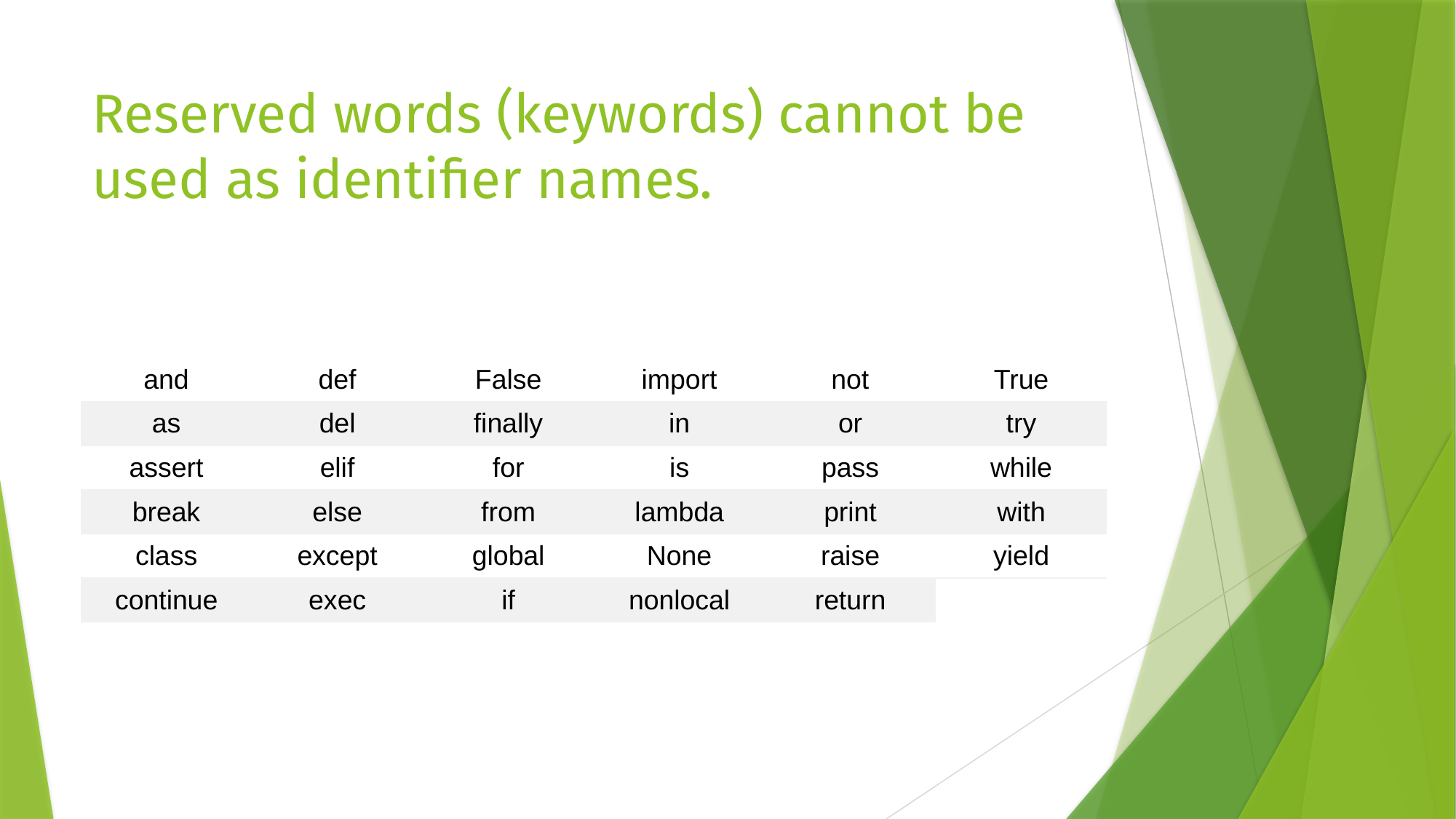

# Reserved words (keywords) cannot be used as identifier names.
| and | def | False | import | not | True |
| --- | --- | --- | --- | --- | --- |
| as | del | finally | in | or | try |
| assert | elif | for | is | pass | while |
| break | else | from | lambda | print | with |
| class | except | global | None | raise | yield |
| continue | exec | if | nonlocal | return |  |